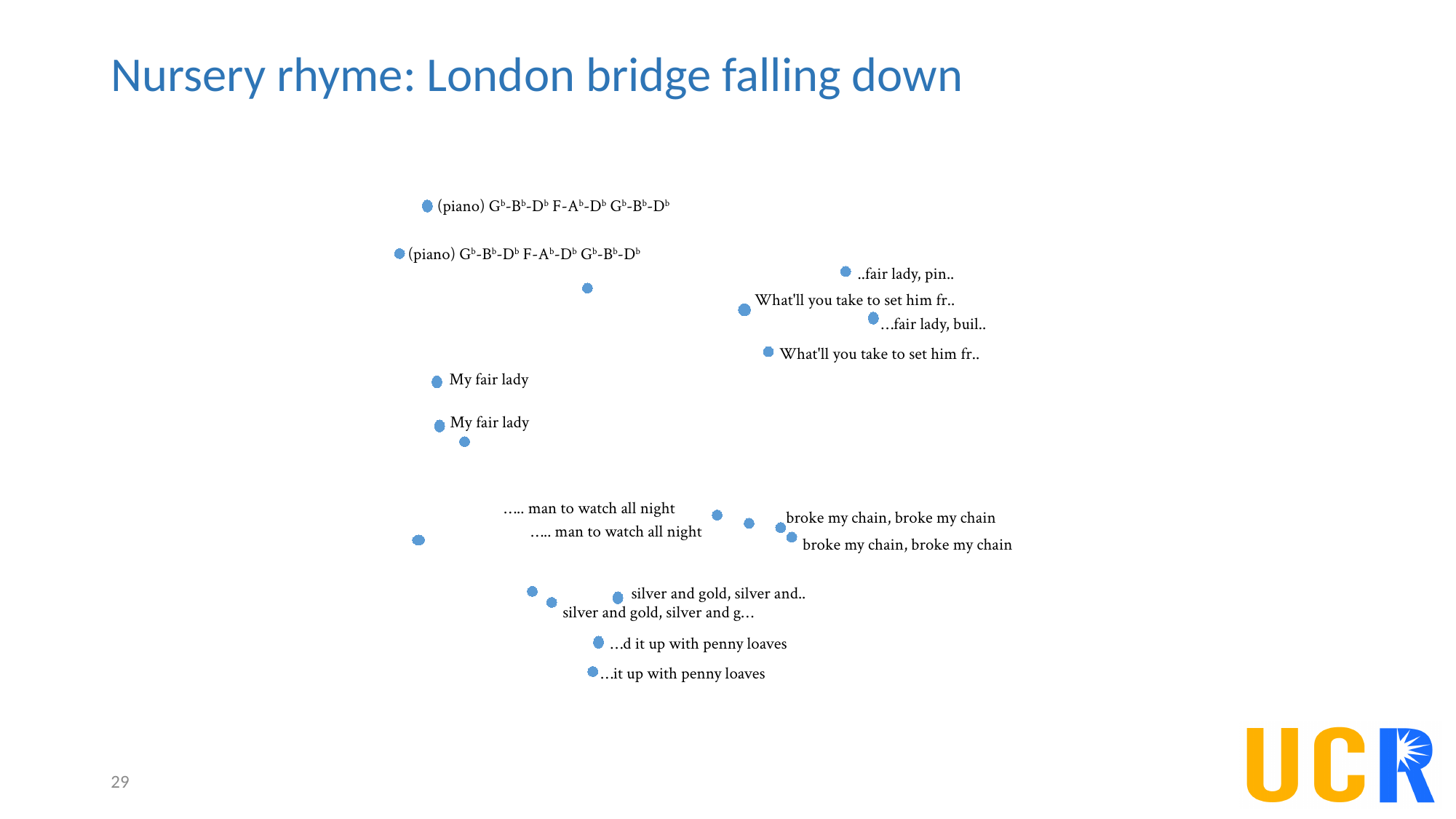

# Nursery rhyme: London bridge falling down
(piano) Gb-Bb-Db F-Ab-Db Gb-Bb-Db
(piano) Gb-Bb-Db F-Ab-Db Gb-Bb-Db
..fair lady, pin..
What'll you take to set him fr..
…fair lady, buil..
What'll you take to set him fr..
My fair lady
My fair lady
….. man to watch all night
broke my chain, broke my chain
….. man to watch all night
broke my chain, broke my chain
silver and gold, silver and..
silver and gold, silver and g…
…d it up with penny loaves
…it up with penny loaves

29